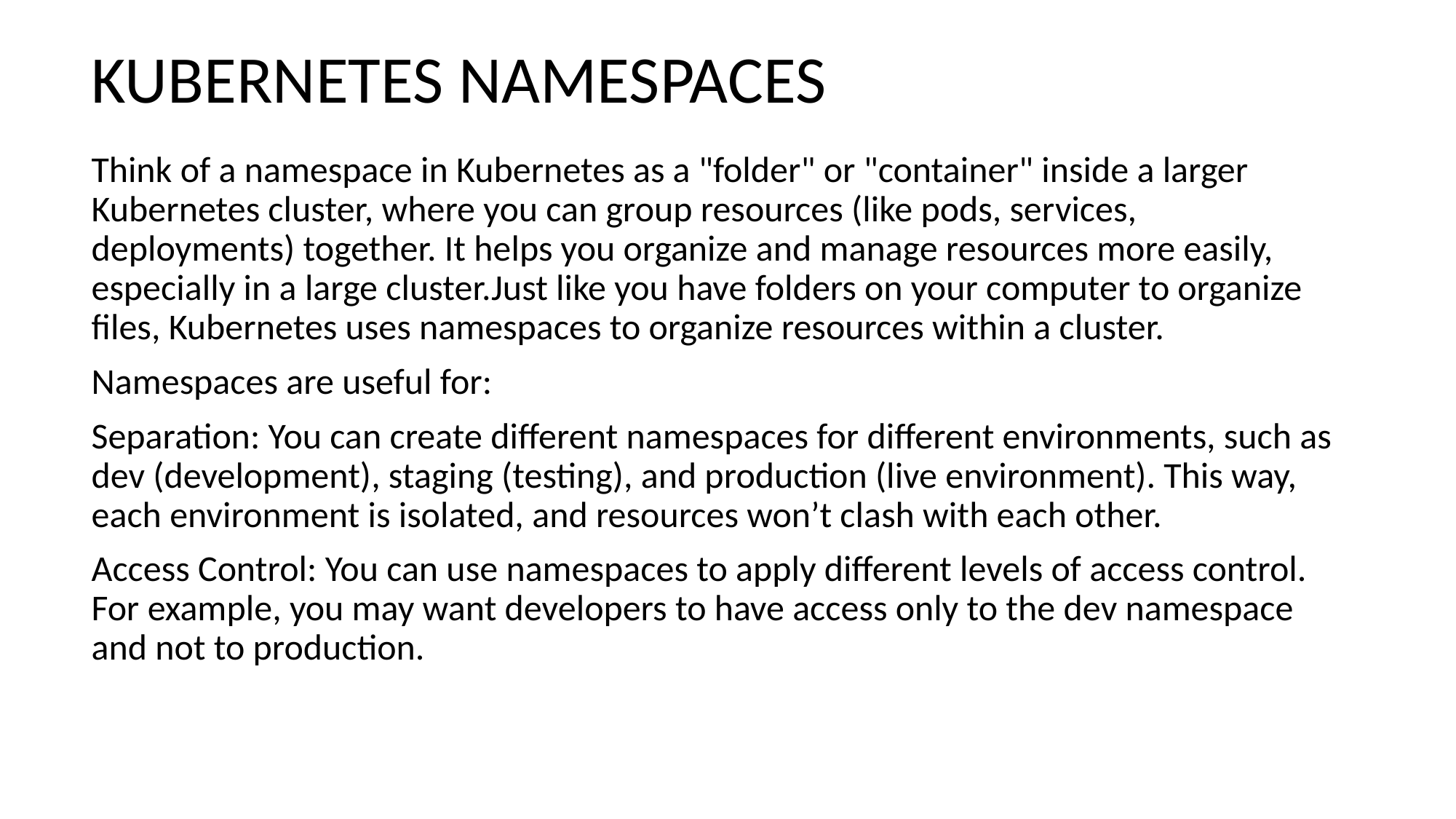

# KUBERNETES NAMESPACES
Think of a namespace in Kubernetes as a "folder" or "container" inside a larger Kubernetes cluster, where you can group resources (like pods, services, deployments) together. It helps you organize and manage resources more easily, especially in a large cluster.Just like you have folders on your computer to organize files, Kubernetes uses namespaces to organize resources within a cluster.
Namespaces are useful for:
Separation: You can create different namespaces for different environments, such as dev (development), staging (testing), and production (live environment). This way, each environment is isolated, and resources won’t clash with each other.
Access Control: You can use namespaces to apply different levels of access control. For example, you may want developers to have access only to the dev namespace and not to production.